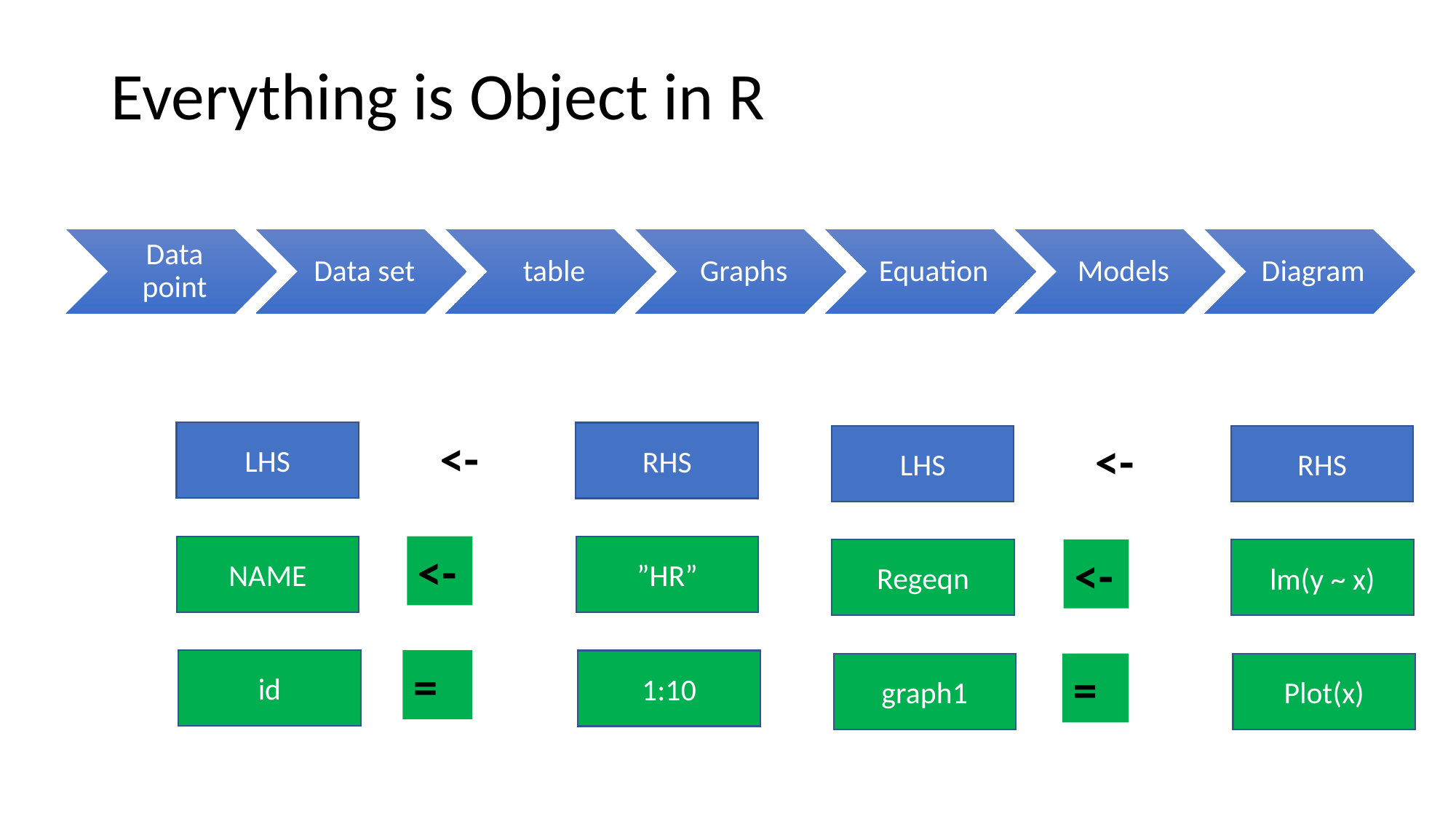

# Everything is Object in R
Data point
Data set
table
Graphs
Equation
Models
Diagram
LHS
<-
RHS
LHS
<-
RHS
NAME
<-
”HR”
Regeqn
<-
lm(y ~ x)
id
=
1:10
graph1
=
Plot(x)